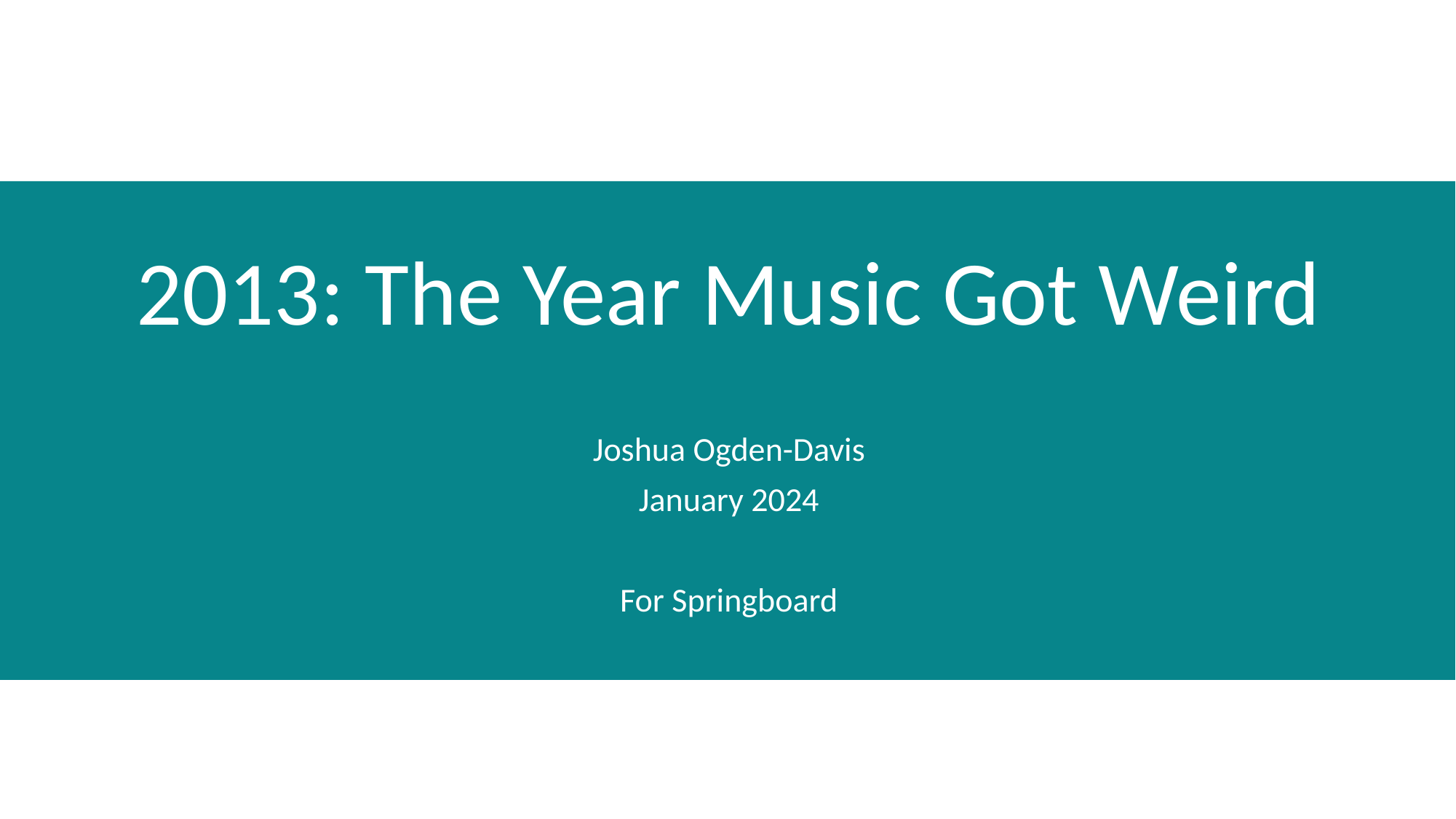

# 2013: The Year Music Got Weird

Joshua Ogden-Davis
January 2024

For Springboard